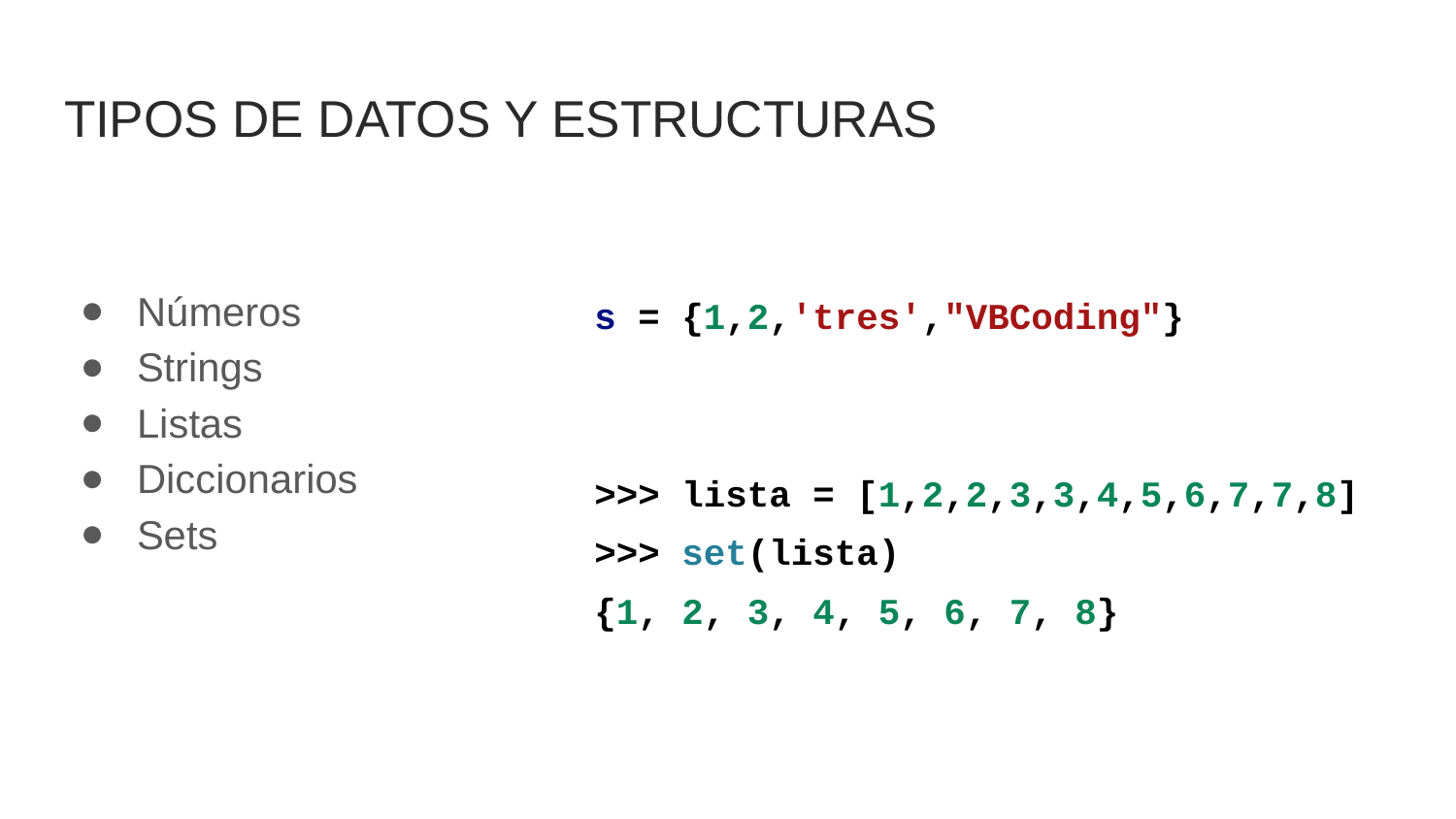

# TIPOS DE DATOS Y ESTRUCTURAS
Números
Strings
Listas
Diccionarios
Sets
s = {1,2,'tres',"VBCoding"}

>>> lista = [1,2,2,3,3,4,5,6,7,7,8]
>>> set(lista)
{1, 2, 3, 4, 5, 6, 7, 8}